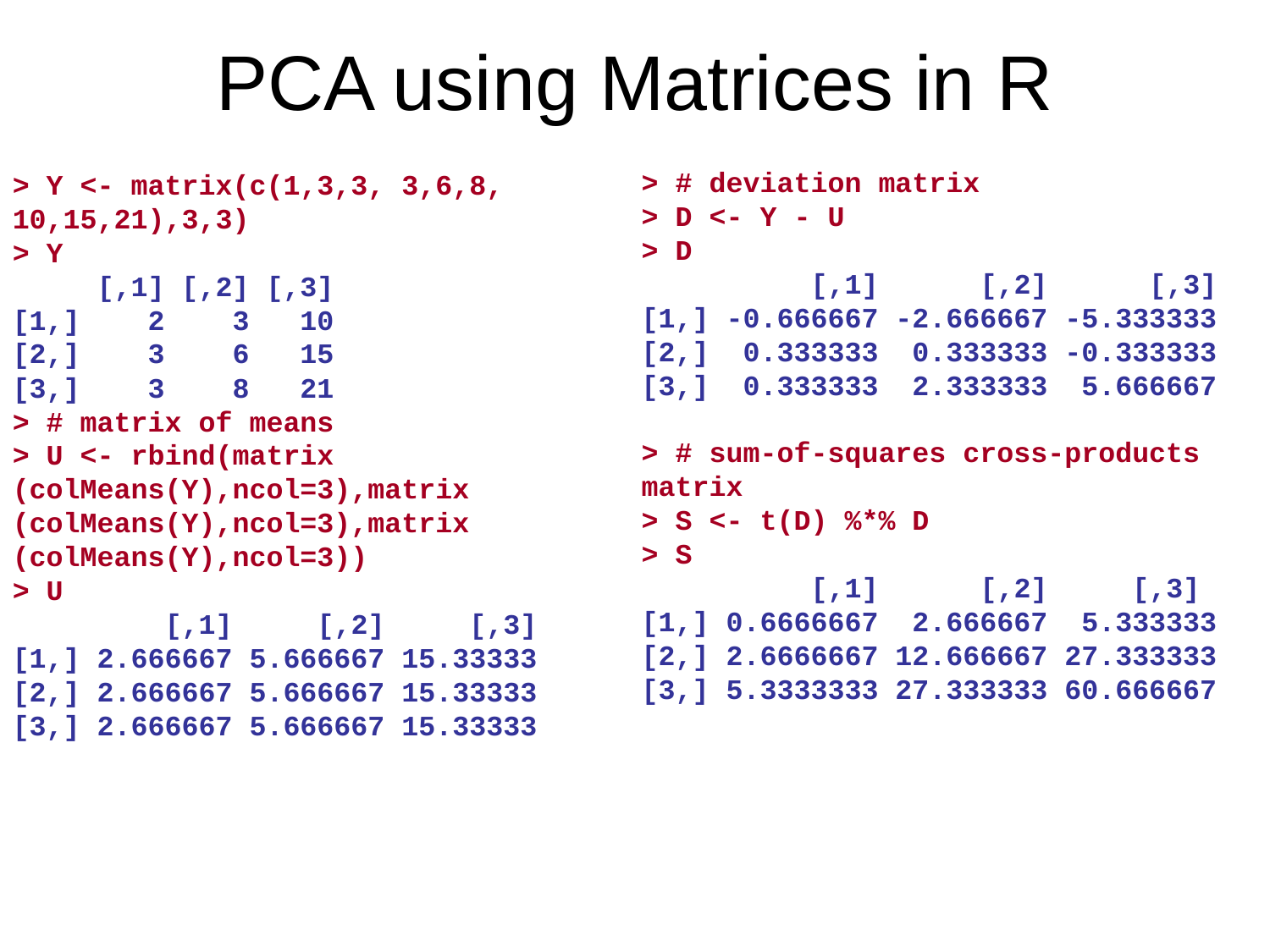

# PCA using Matrices in R
> # deviation matrix
> D <- Y - U
> D
          [,1]      [,2]      [,3]
[1,] -0.666667 -2.666667 -5.333333
[2,]  0.333333  0.333333 -0.333333
[3,]  0.333333  2.333333  5.666667

> # sum-of-squares cross-products matrix
> S <- t(D) %*% D
> S
          [,1]      [,2]     [,3]
[1,] 0.6666667  2.666667  5.333333
[2,] 2.6666667 12.666667 27.333333
[3,] 5.3333333 27.333333 60.666667
> Y <- matrix(c(1,3,3, 3,6,8, 10,15,21),3,3)
> Y
     [,1] [,2] [,3]
[1,]    2    3   10
[2,]    3    6   15
[3,]    3    8   21
> # matrix of means
> U <- rbind(matrix (colMeans(Y),ncol=3),matrix (colMeans(Y),ncol=3),matrix (colMeans(Y),ncol=3))
> U
         [,1]     [,2]     [,3]
[1,] 2.666667 5.666667 15.33333
[2,] 2.666667 5.666667 15.33333
[3,] 2.666667 5.666667 15.33333
Advanced Stats
Matrix Algebra
19